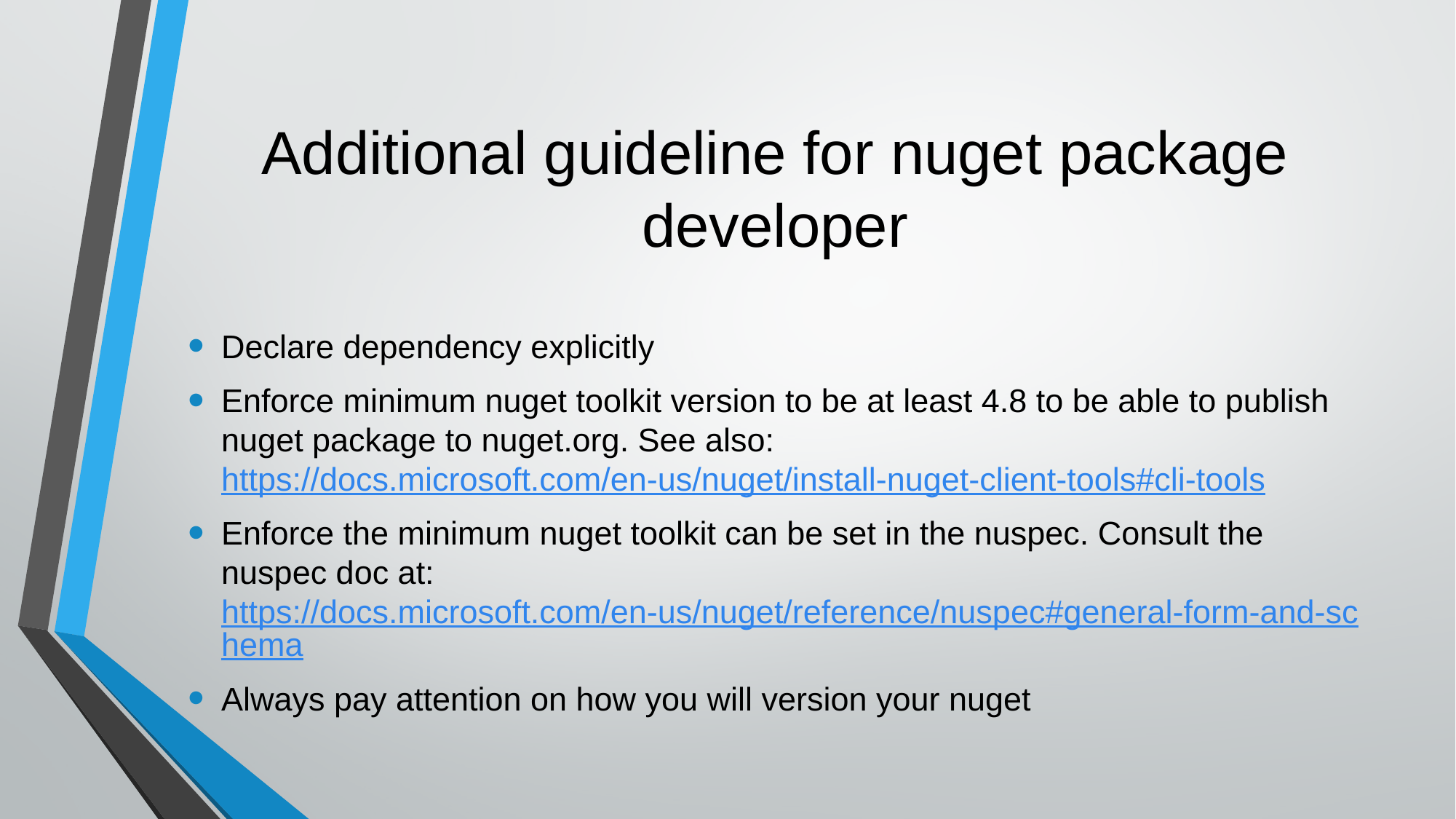

# Additional guideline for nuget package developer
Declare dependency explicitly
Enforce minimum nuget toolkit version to be at least 4.8 to be able to publish nuget package to nuget.org. See also: https://docs.microsoft.com/en-us/nuget/install-nuget-client-tools#cli-tools
Enforce the minimum nuget toolkit can be set in the nuspec. Consult the nuspec doc at: https://docs.microsoft.com/en-us/nuget/reference/nuspec#general-form-and-schema
Always pay attention on how you will version your nuget